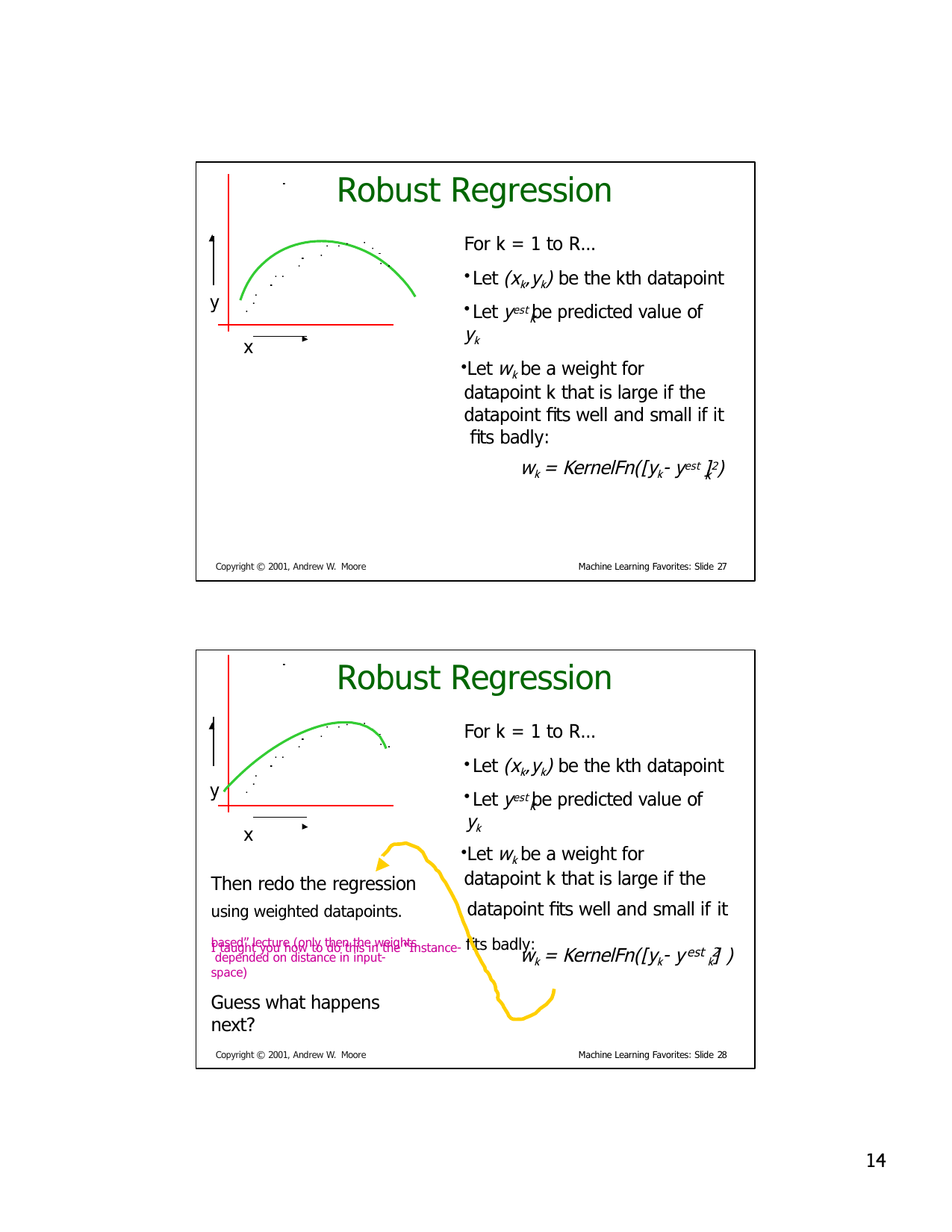

# Robust Regression

For k = 1 to R…
Let (xk,yk) be the kth datapoint

y

Let yest be predicted value of

k
yk
Let wk be a weight for  datapoint k that is large if the  datapoint fits well and small if it  fits badly:

x

wk = KernelFn([yk- yest ]2)
k
Copyright © 2001, Andrew W. Moore
Machine Learning Favorites: Slide 27

Robust Regression
For k = 1 to R…
Let (xk,yk) be the kth datapoint

y

Let yest be predicted value of

k

yk

Then redo the regression

x

Let wk be a weight for  datapoint k that is large if the

using weighted datapoints.	datapoint fits well and small if it
I taught you how to do this in the “Instance- fits badly:
based” lecture (only then the weights  depended on distance in input-space)
Guess what happens next?
wk = KernelFn([yk- y	k] )
est 2
Copyright © 2001, Andrew W. Moore
Machine Learning Favorites: Slide 28
14